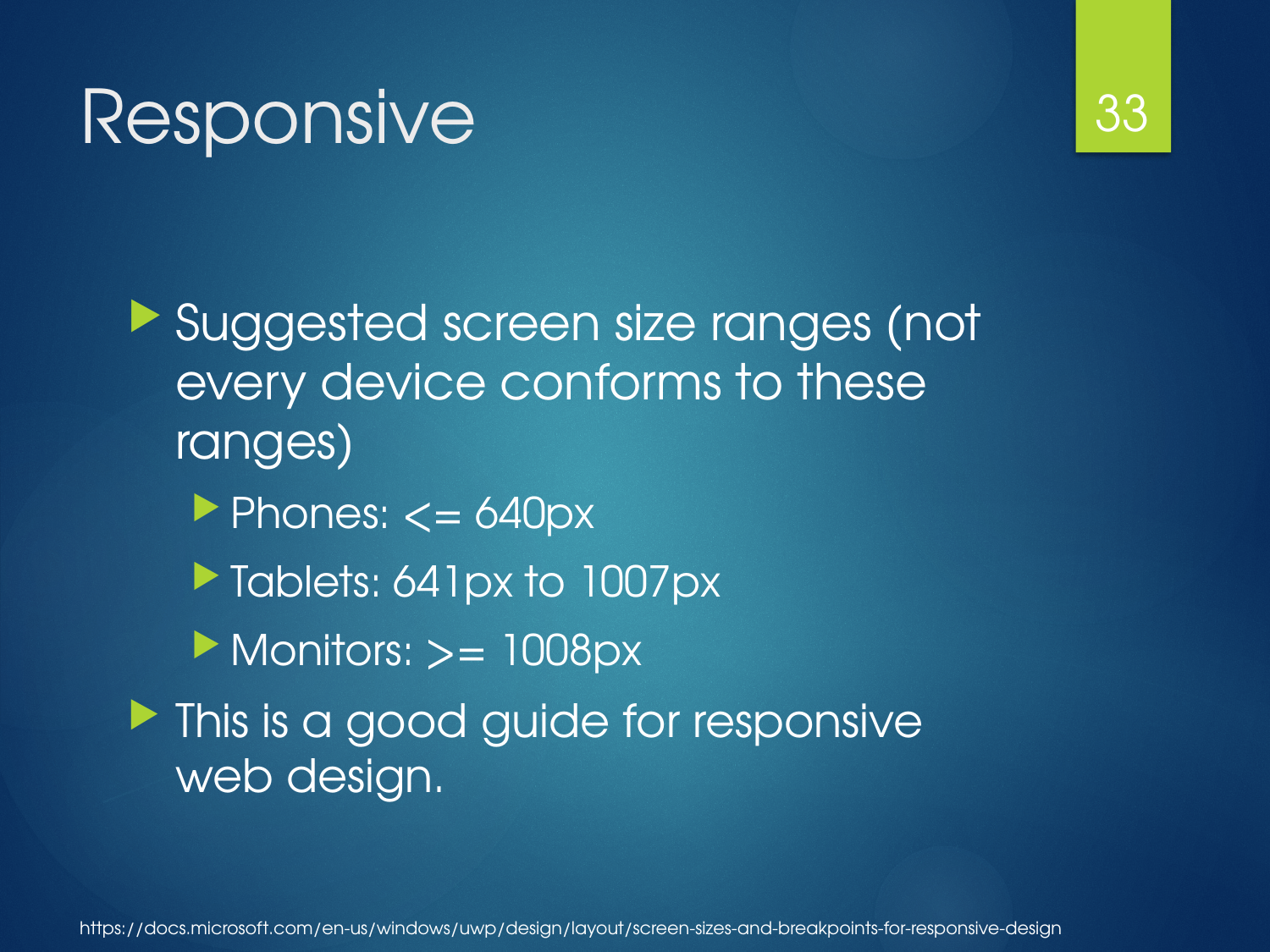

33
# Responsive
Suggested screen size ranges (not every device conforms to these ranges)
Phones: <= 640px
Tablets: 641px to 1007px
Monitors: >= 1008px
This is a good guide for responsive web design.
https://docs.microsoft.com/en-us/windows/uwp/design/layout/screen-sizes-and-breakpoints-for-responsive-design